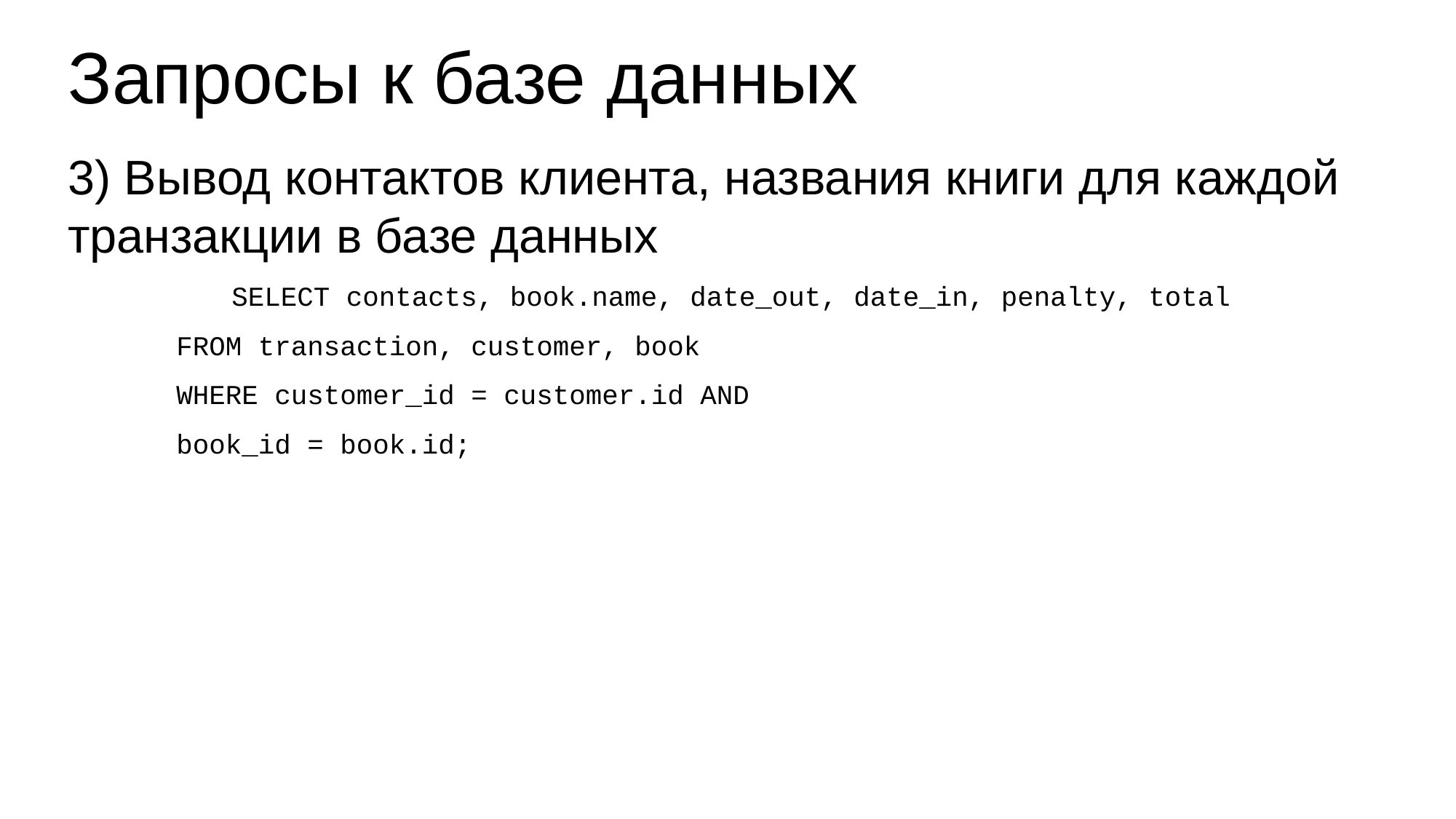

# Запросы к базе данных
3) Вывод контактов клиента, названия книги для каждой транзакции в базе данных
	SELECT contacts, book.name, date_out, date_in, penalty, total
FROM transaction, customer, book
WHERE customer_id = customer.id AND
book_id = book.id;